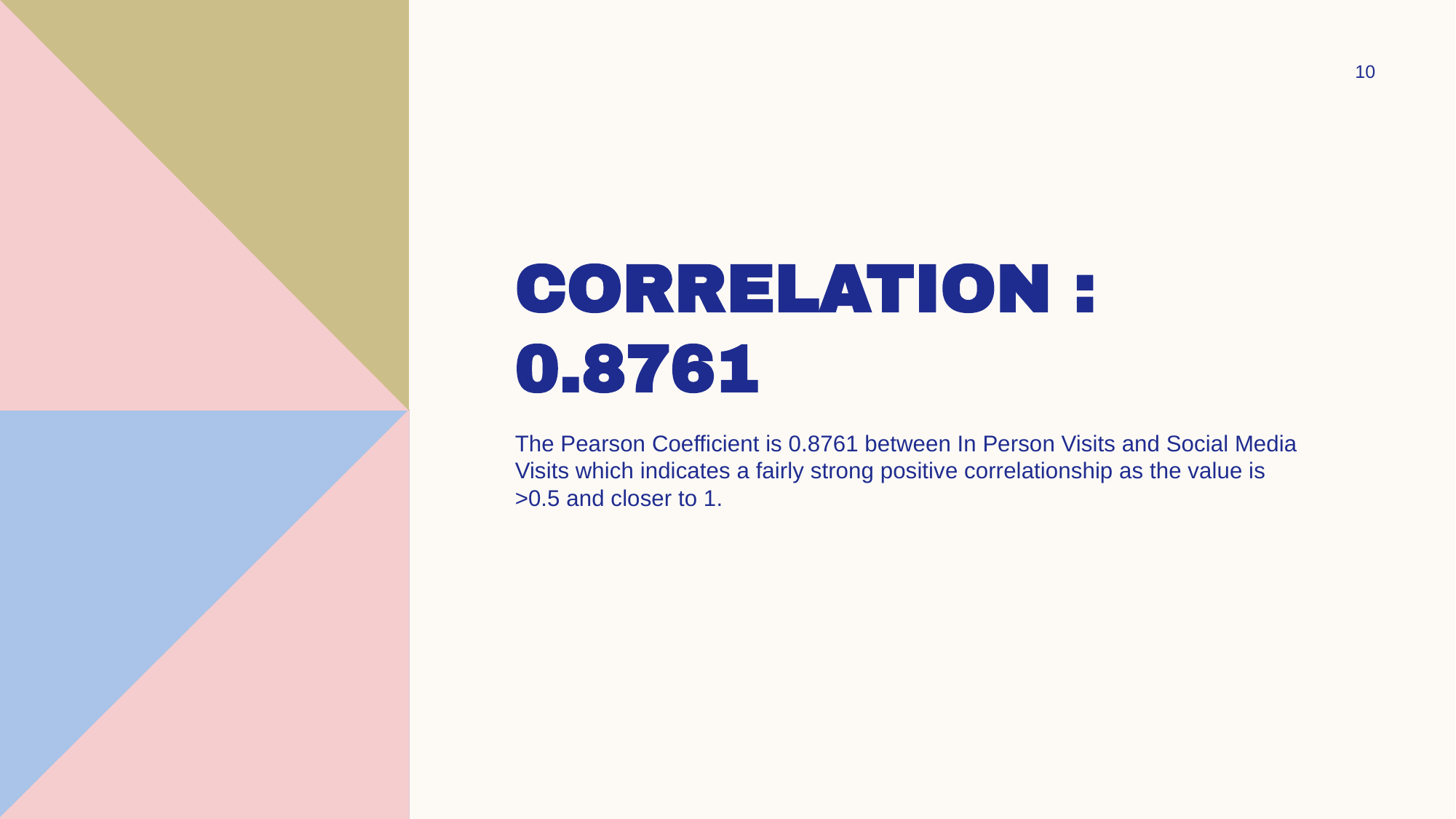

10
# Correlation : 0.8761
The Pearson Coefficient is 0.8761 between In Person Visits and Social Media Visits which indicates a fairly strong positive correlationship as the value is >0.5 and closer to 1.